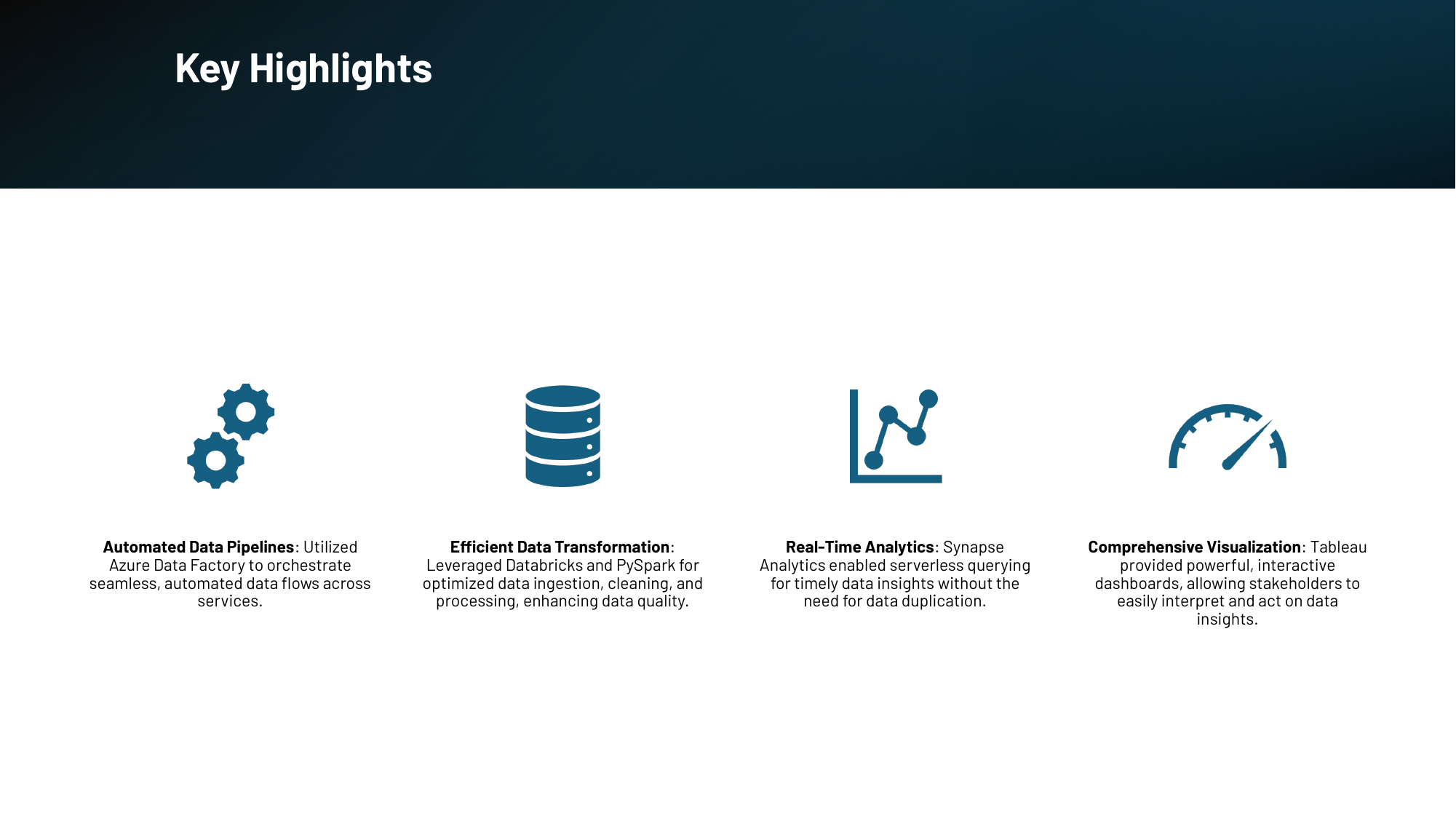

# Key Highlights
Automated Data Pipelines: Utilized Azure Data Factory to orchestrate seamless, automated data flows across services.
Efficient Data Transformation: Leveraged Databricks and PySpark for optimized data ingestion, cleaning, and processing, enhancing data quality.
Real-Time Analytics: Synapse Analytics enabled serverless querying for timely data insights without the need for data duplication.
Comprehensive Visualization: Tableau provided powerful, interactive dashboards, allowing stakeholders to easily interpret and act on data insights.